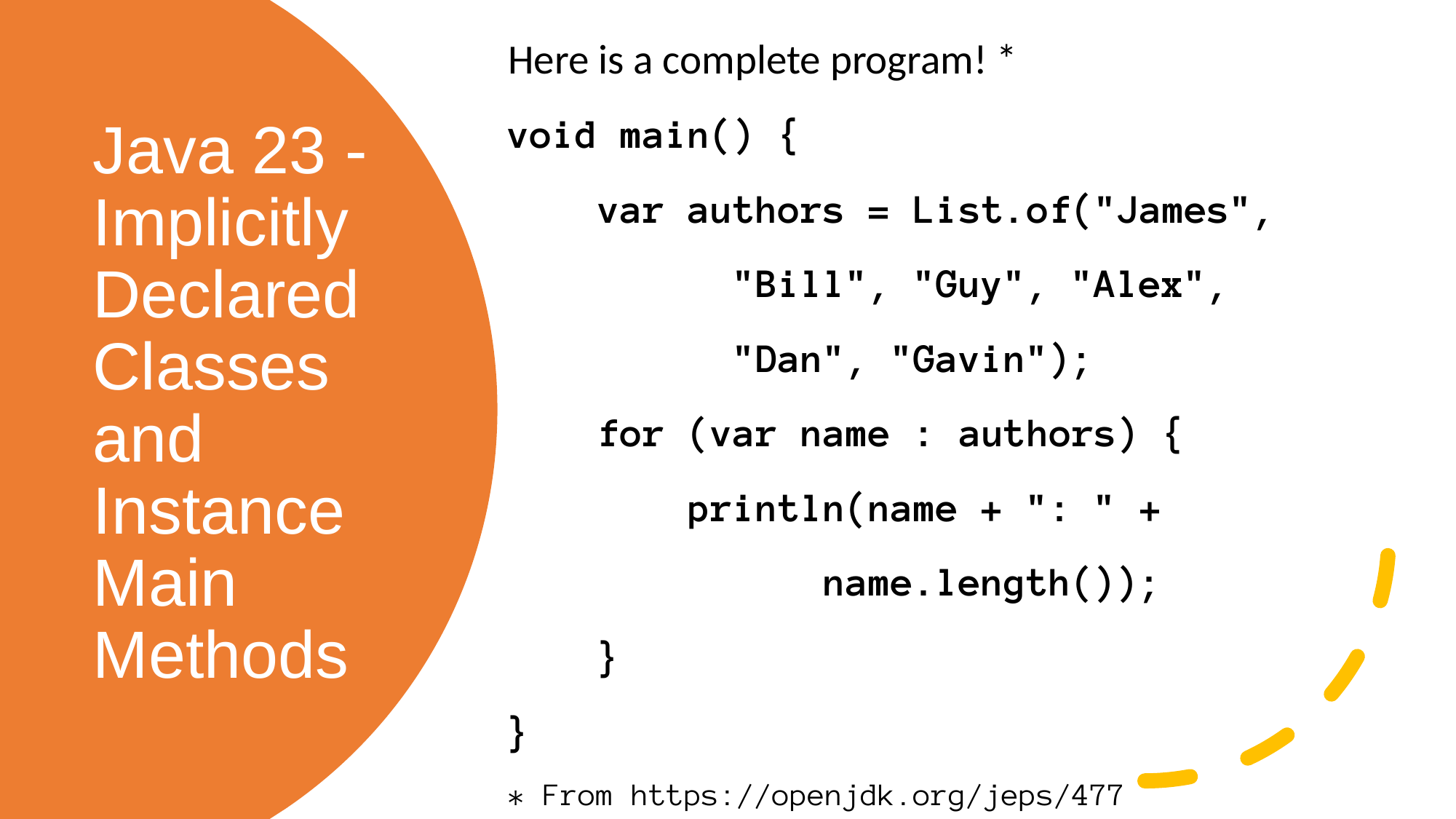

Here is a complete program! *
void main() {
    var authors = List.of("James",
          "Bill", "Guy", "Alex",
          "Dan", "Gavin");
    for (var name : authors) {
        println(name + ": " +
              name.length());
    }
}
* From https://openjdk.org/jeps/477
# Java 23 - Implicitly Declared Classes and Instance Main Methods